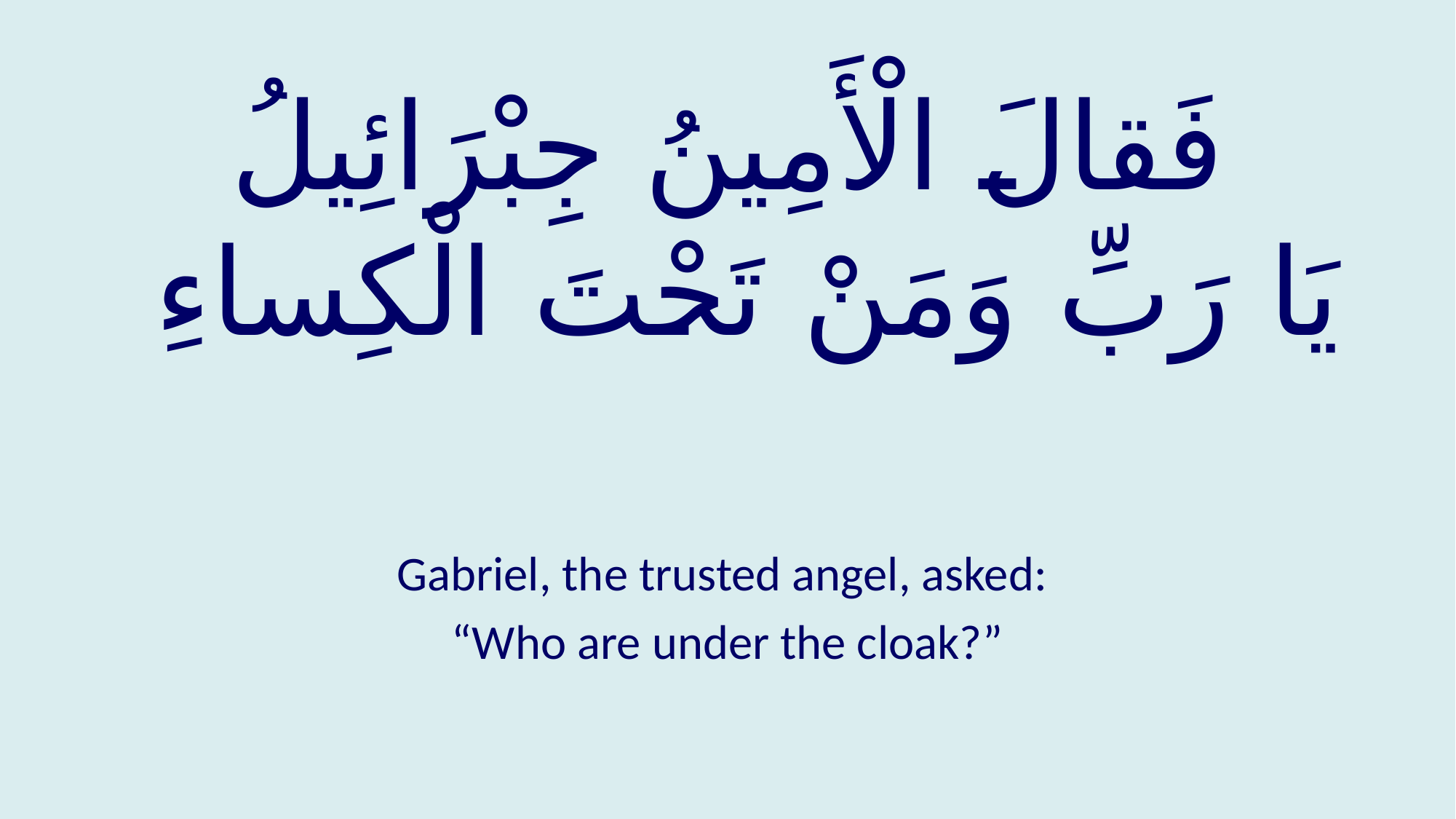

# فَقالَ الْأَمِينُ جِبْرَائِيلُ يَا رَبِّ وَمَنْ تَحْتَ الْكِساءِ
Gabriel, the trusted angel, asked:
“Who are under the cloak?”